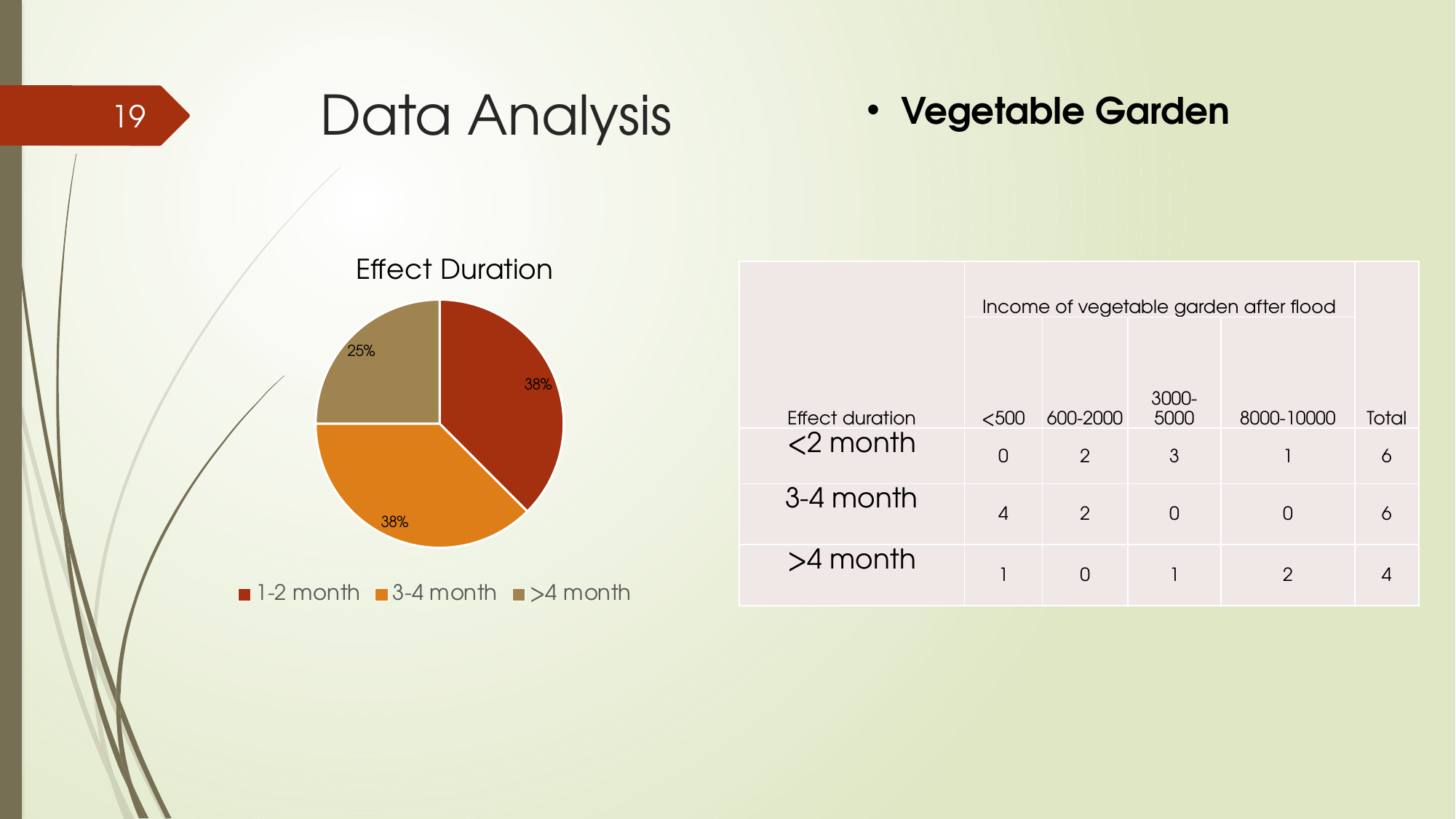

# Data Analysis
Vegetable Garden
19

### Chart: Effect Duration

| Category |  |
|---|---|
| 1-2 month | 6.0 |
| 3-4 month | 6.0 |
| >4 month | 4.0 |
| Effect duration | Income of vegetable garden after flood |  |  |  | Total |
| --- | --- | --- | --- | --- | --- |
|  | <500 | 600-2000 | 3000-5000 | 8000-10000 |  |
| <2 month | 0 | 2 | 3 | 1 | 6 |
| 3-4 month | 4 | 2 | 0 | 0 | 6 |
| >4 month | 1 | 0 | 1 | 2 | 4 |